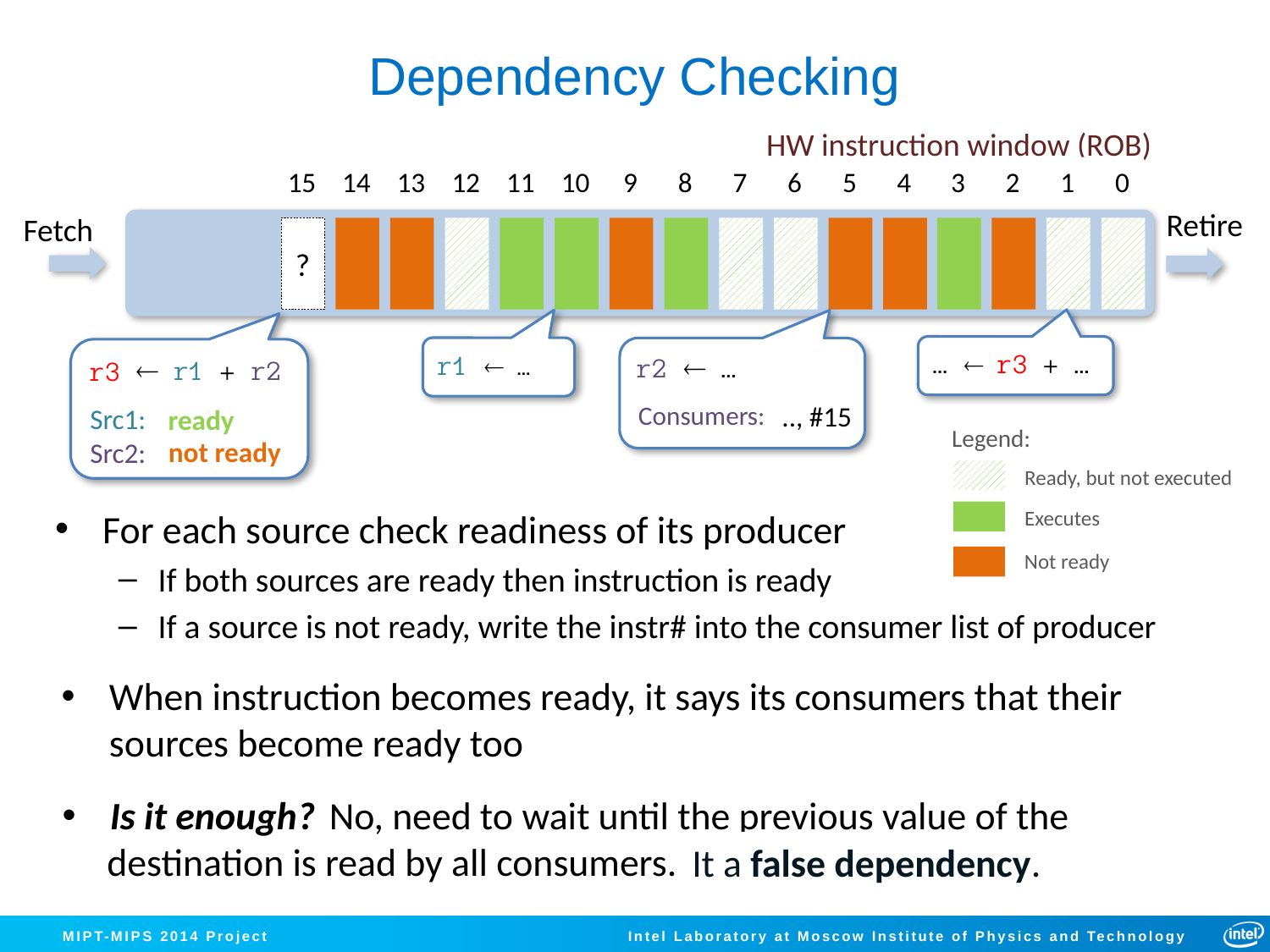

# Dependency Checking
HW instruction window (ROB)
15
14
13
12
11
10
9
8
7
6
5
4
3
2
1
0
Retire
Fetch

?

… ← r3 + …
r1 ← …
r2 ← …

r3 ← r1 + r2

r3
.., #15
Consumers:
Src1:
Src2:
ready
Legend:
Ready, but not executed

Executes

Not ready

not ready
For each source check readiness of its producer
If both sources are ready then instruction is ready
If a source is not ready, write the instr# into the consumer list of producer
When instruction becomes ready, it says its consumers that their sources become ready too
Is it enough?
No, need to wait until the previous value of the destination is read by all consumers.
It a false dependency.
Is it a real dependency?